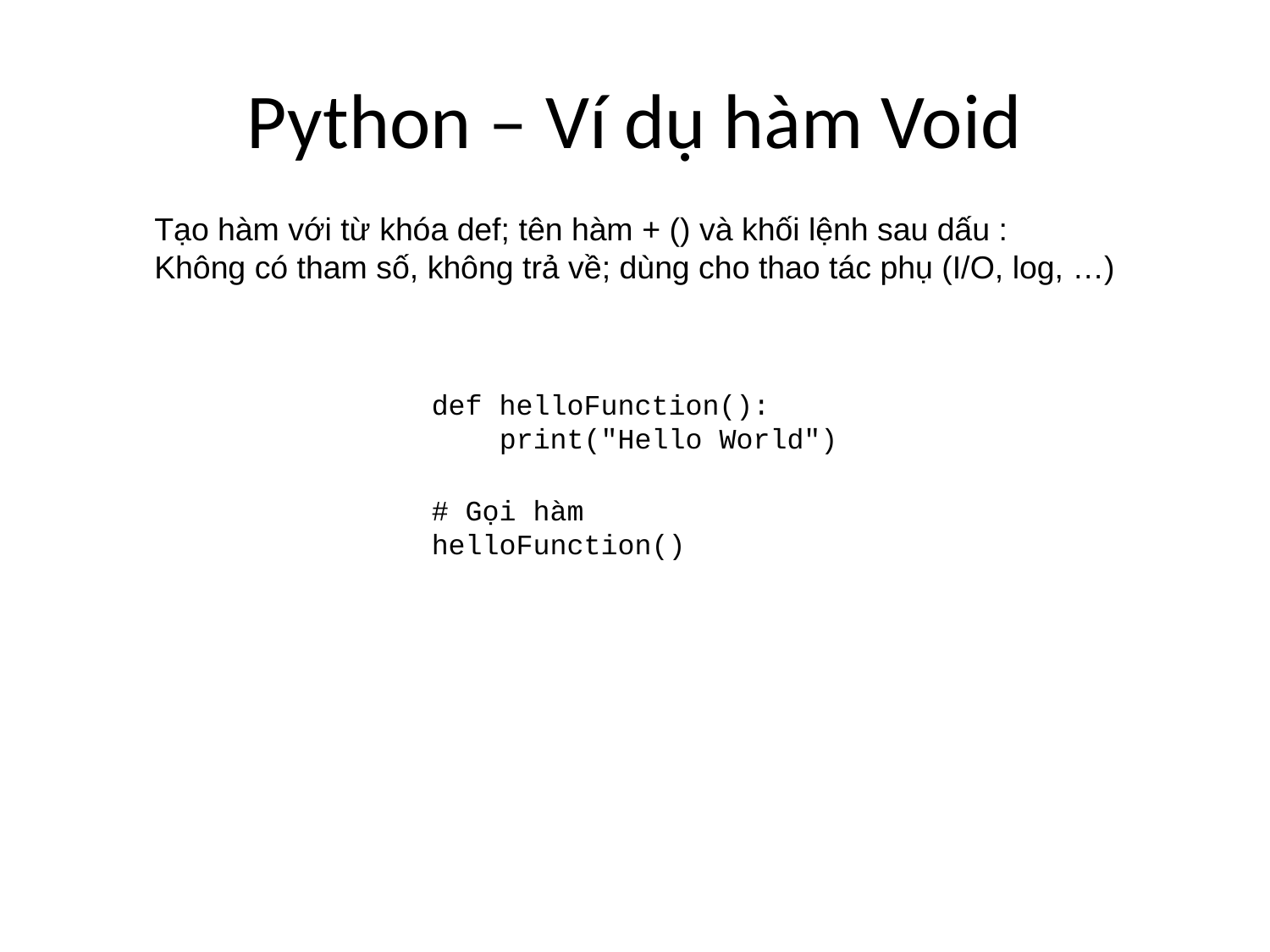

# Python – Ví dụ hàm Void
Tạo hàm với từ khóa def; tên hàm + () và khối lệnh sau dấu :
Không có tham số, không trả về; dùng cho thao tác phụ (I/O, log, …)
def helloFunction():
    print("Hello World")

# Gọi hàm
helloFunction()